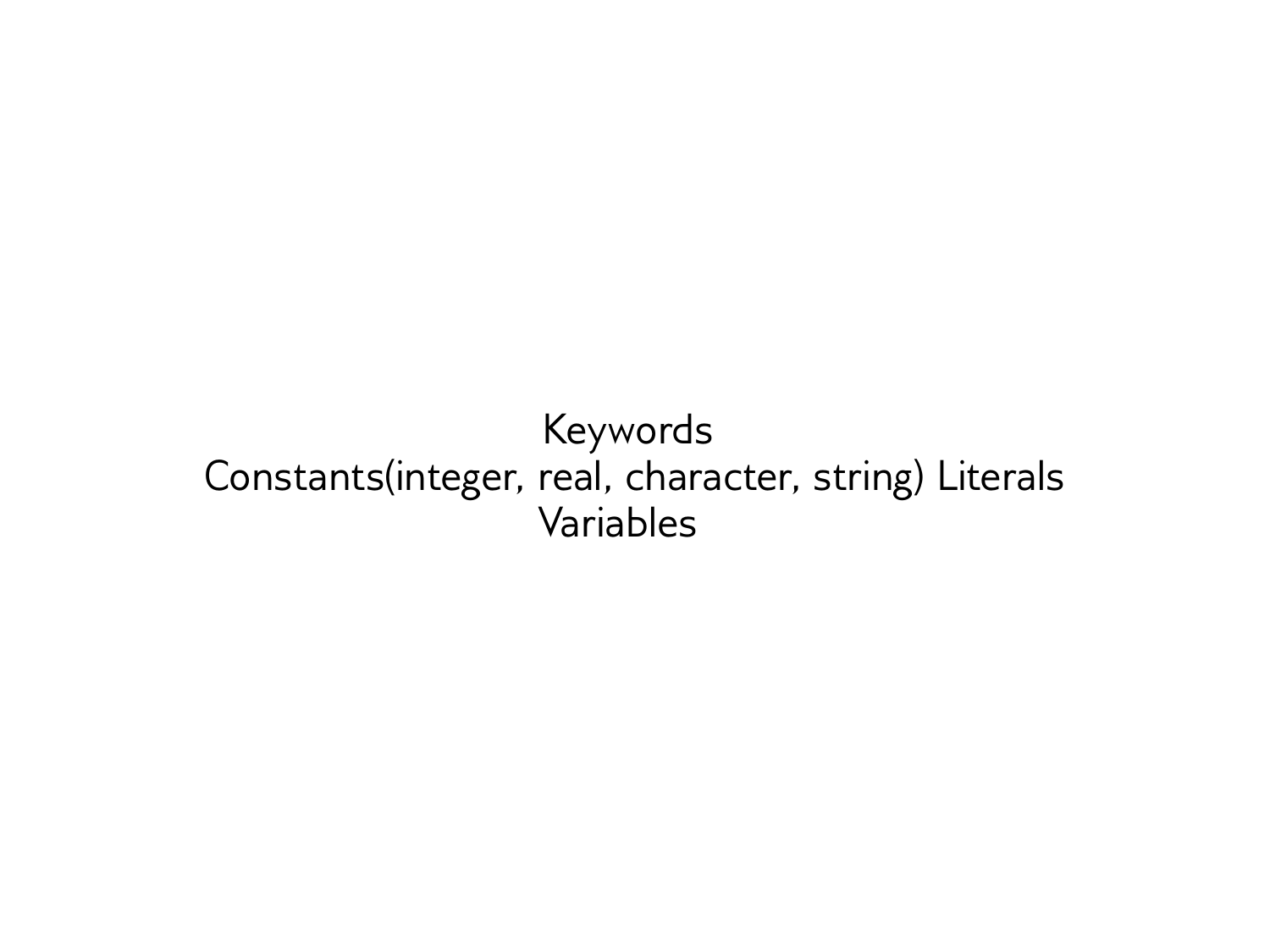

# Keywords Constants(integer, real, character, string) Literals Variables